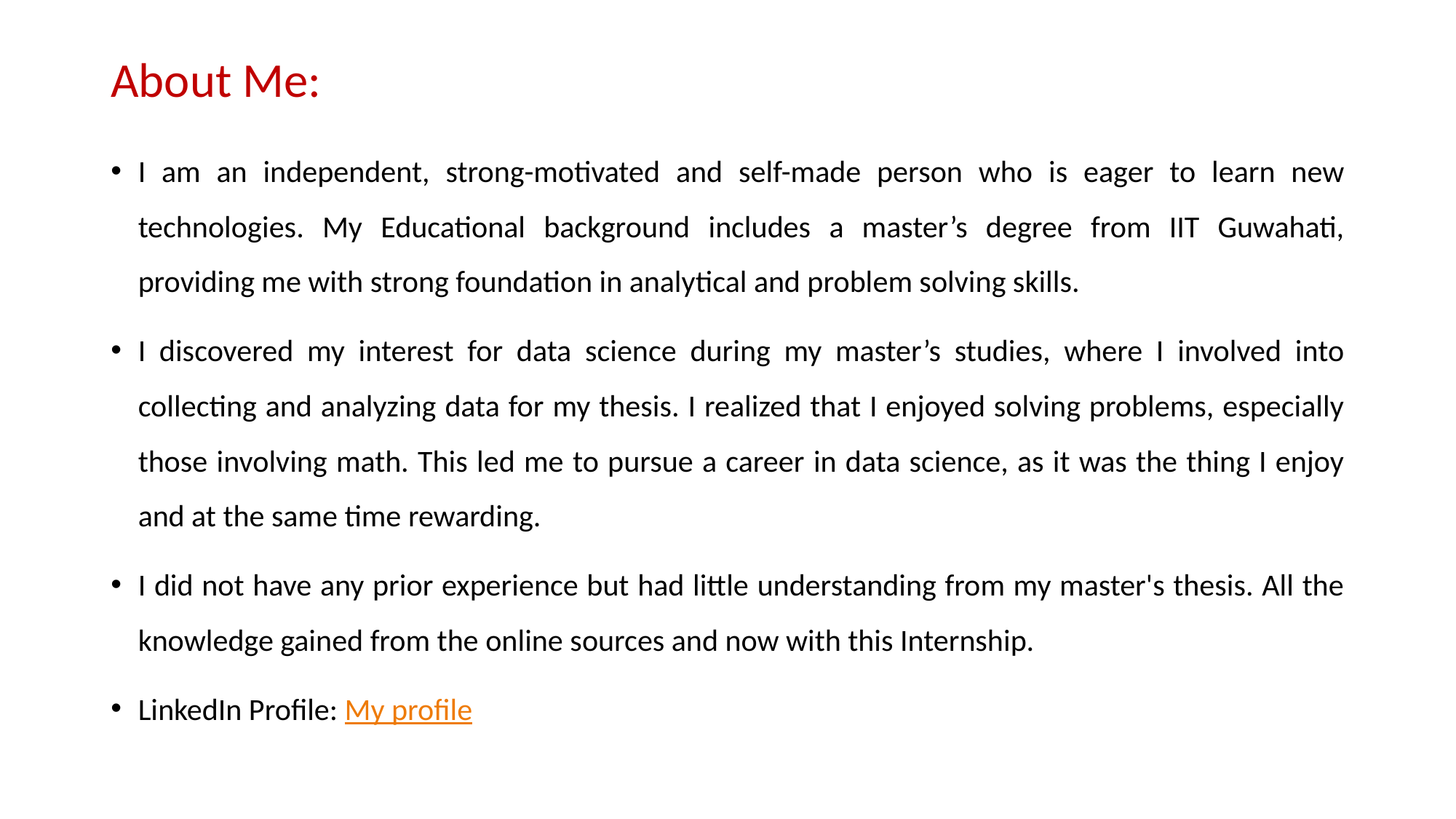

# About Me:
I am an independent, strong-motivated and self-made person who is eager to learn new technologies. My Educational background includes a master’s degree from IIT Guwahati, providing me with strong foundation in analytical and problem solving skills.
I discovered my interest for data science during my master’s studies, where I involved into collecting and analyzing data for my thesis. I realized that I enjoyed solving problems, especially those involving math. This led me to pursue a career in data science, as it was the thing I enjoy and at the same time rewarding.
I did not have any prior experience but had little understanding from my master's thesis. All the knowledge gained from the online sources and now with this Internship.
LinkedIn Profile: My profile